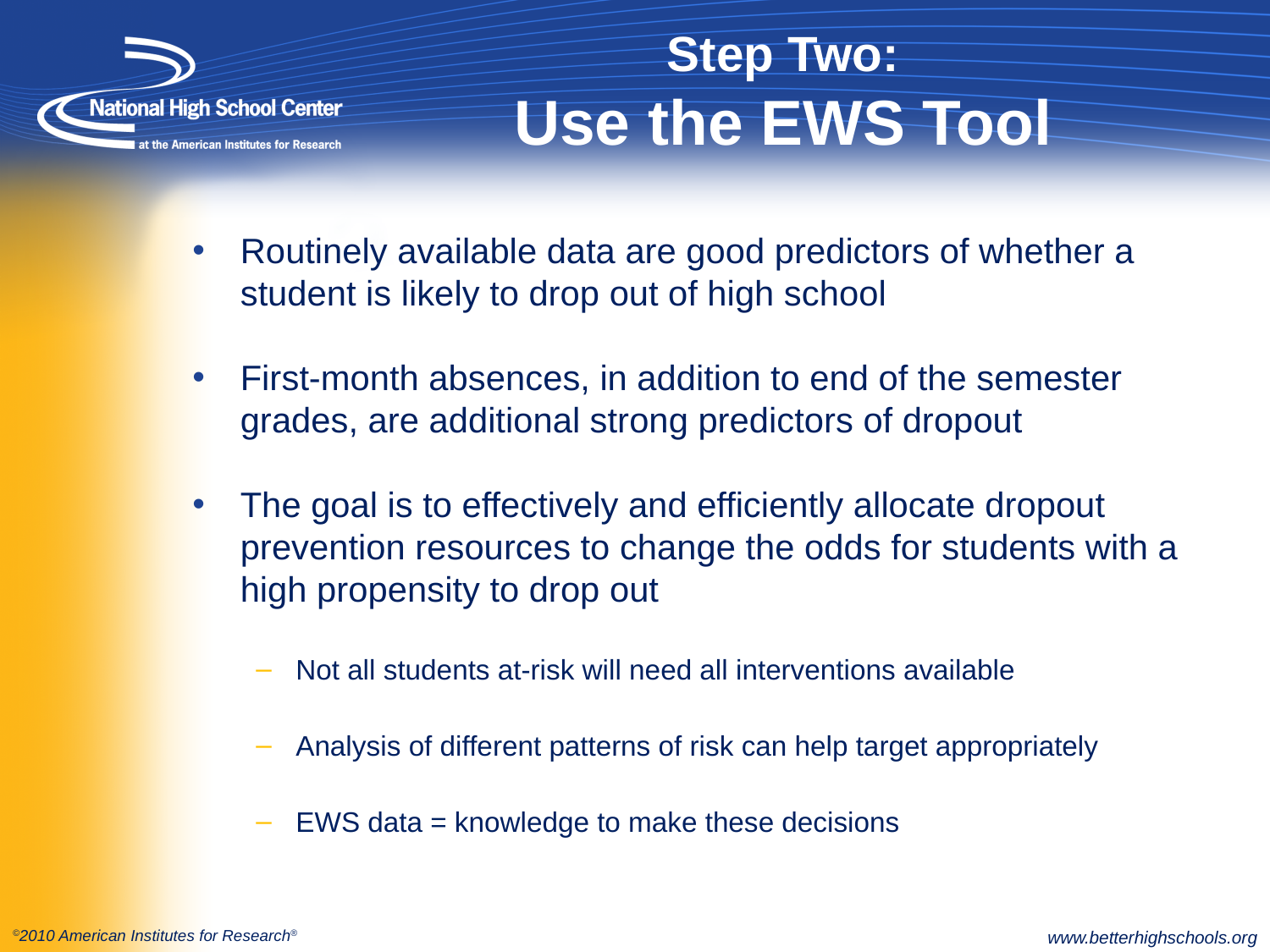

# Step Two: Use the EWS Tool

Routinely available data are good predictors of whether a student is likely to drop out of high school
First-month absences, in addition to end of the semester grades, are additional strong predictors of dropout
The goal is to effectively and efficiently allocate dropout prevention resources to change the odds for students with a high propensity to drop out
Not all students at-risk will need all interventions available
Analysis of different patterns of risk can help target appropriately
EWS data = knowledge to make these decisions

www.betterhighschools.org